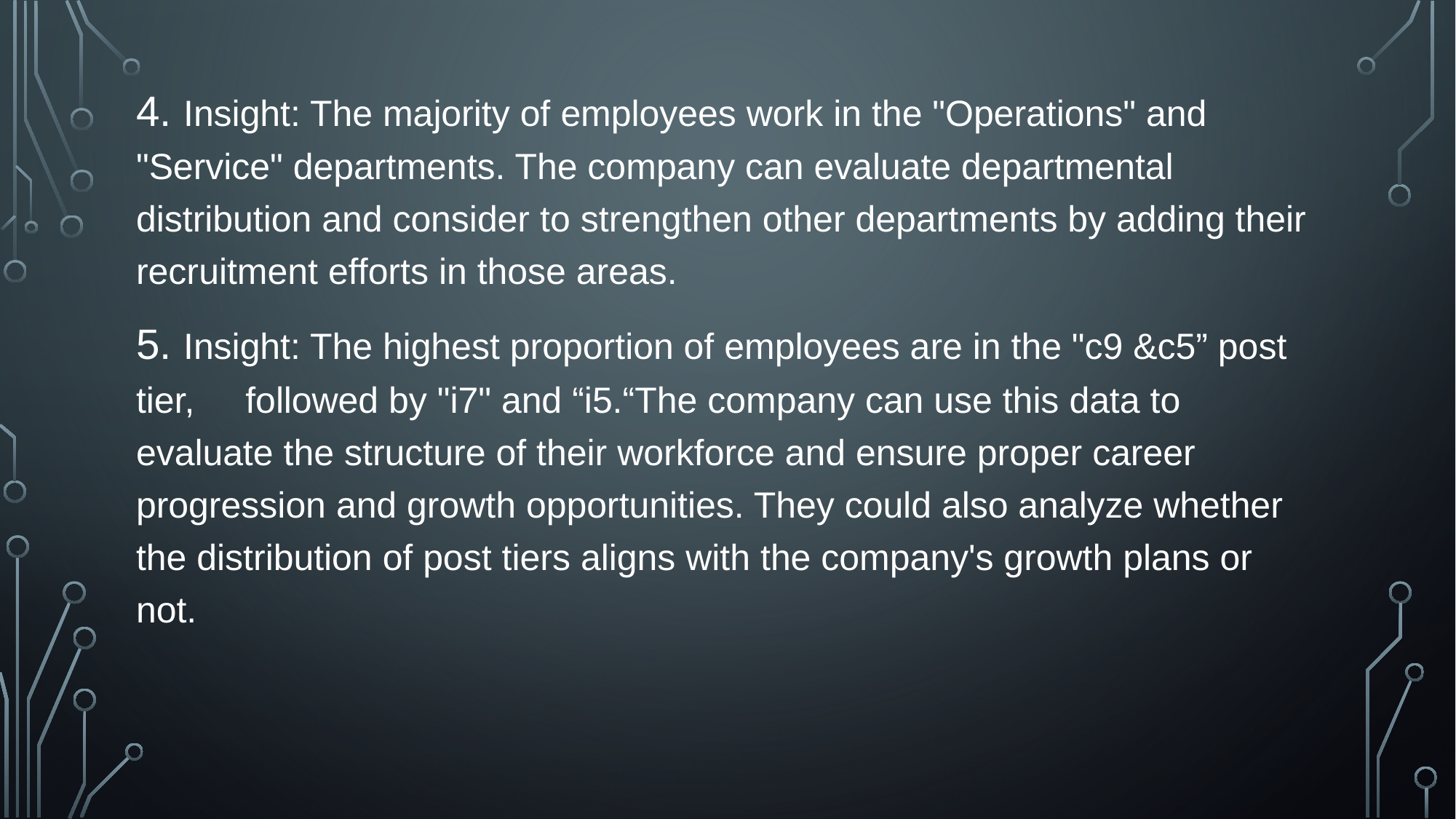

4. Insight: The majority of employees work in the "Operations" and "Service" departments. The company can evaluate departmental distribution and consider to strengthen other departments by adding their recruitment efforts in those areas.
5. Insight: The highest proportion of employees are in the "c9 &c5” post tier,     followed by "i7" and “i5.“The company can use this data to evaluate the structure of their workforce and ensure proper career progression and growth opportunities. They could also analyze whether the distribution of post tiers aligns with the company's growth plans or not.